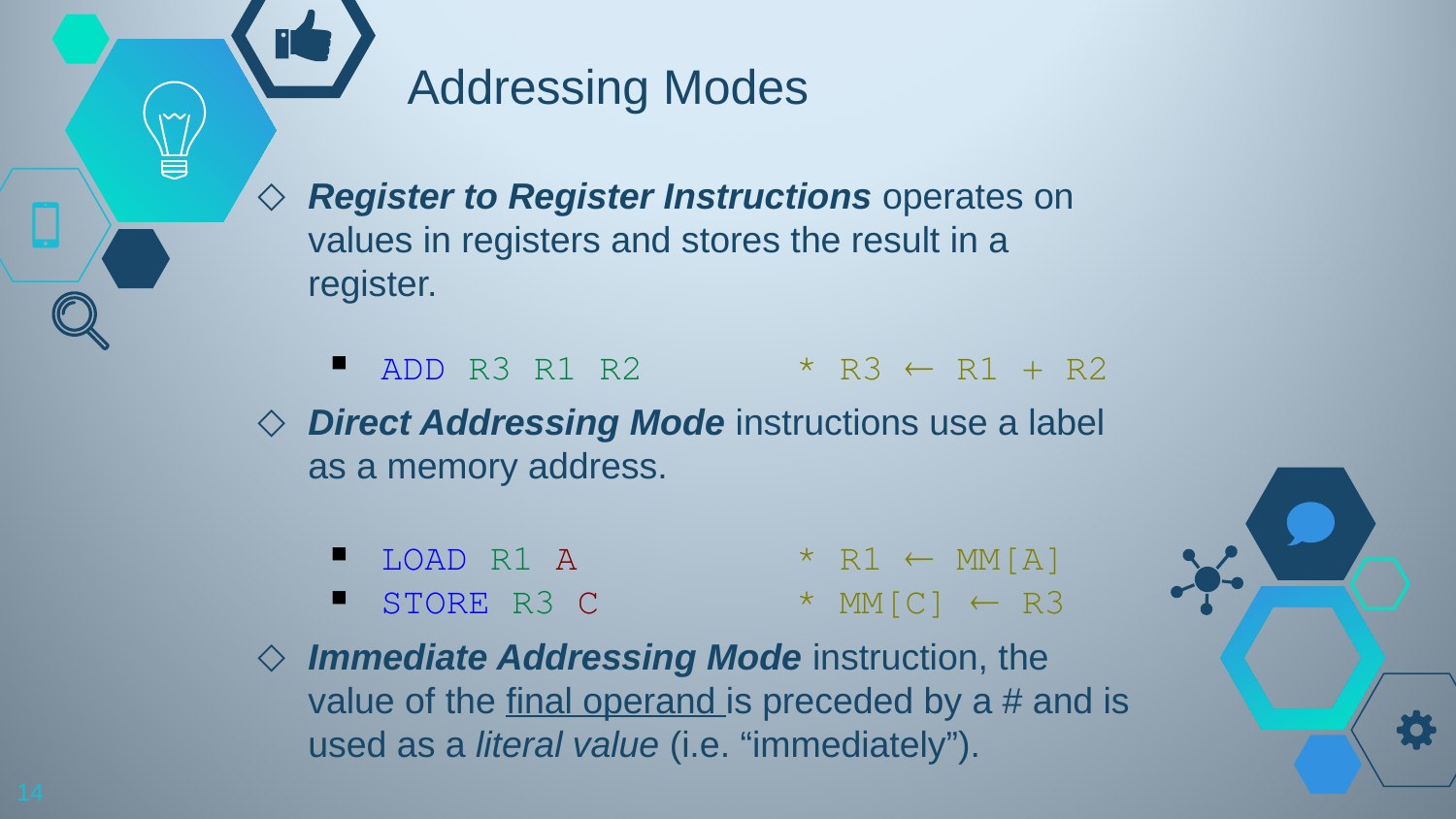

# Addressing Modes
Register to Register Instructions operates on values in registers and stores the result in a register.

ADD R3 R1 R2       * R3 ← R1 + R2
Direct Addressing Mode instructions use a label as a memory address.

LOAD R1 A          * R1 ← MM[A]
STORE R3 C         * MM[C] ← R3
Immediate Addressing Mode instruction, the value of the final operand is preceded by a # and is used as a literal value (i.e. “immediately”).

SUB R7 R4 #32      * R7 ← R4 – 32
AND R5 R5 #0x00FF  * R7 ← R4 – 32

14